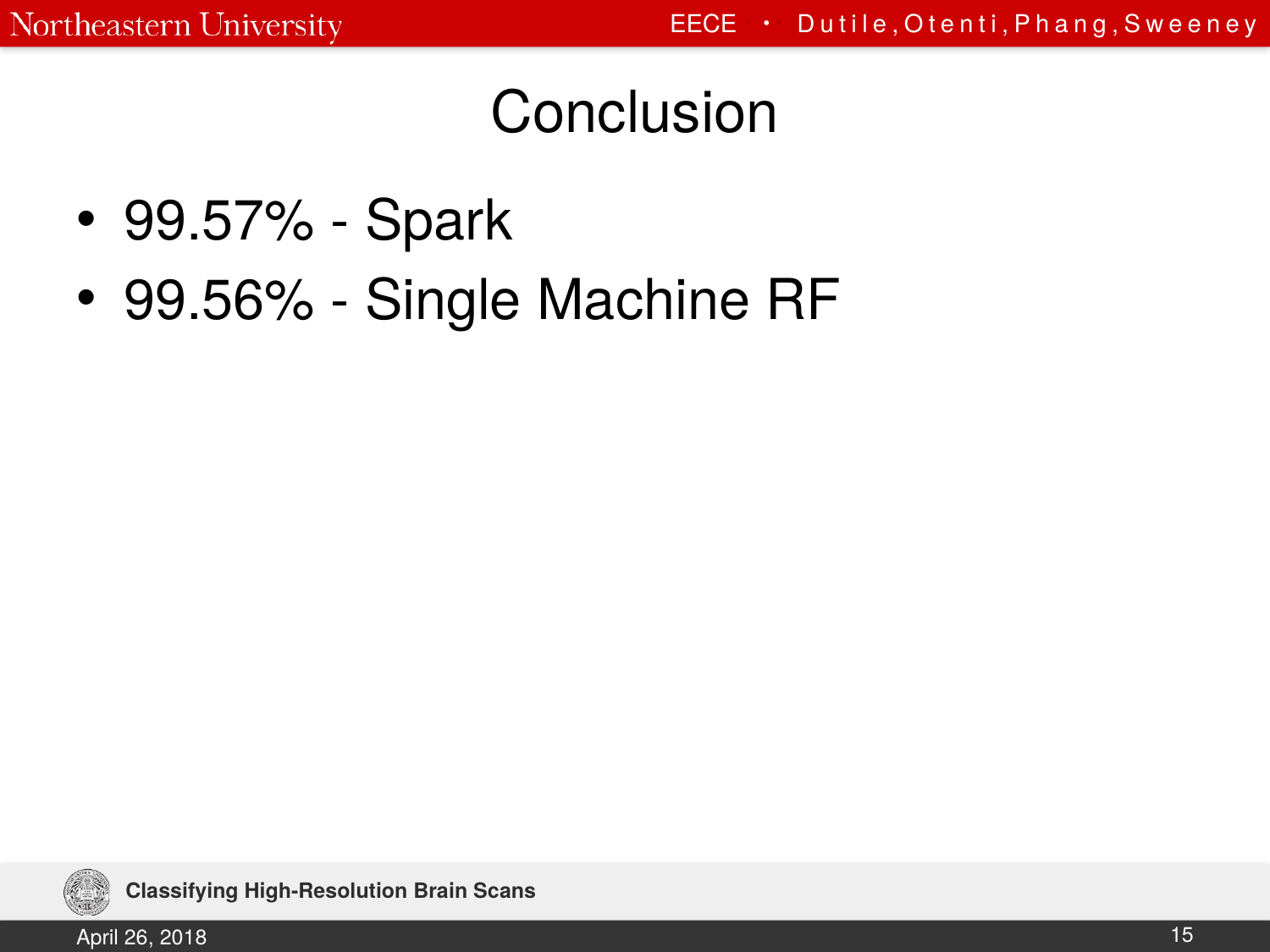

# Conclusion
99.57% - Spark
99.56% - Single Machine RF

Classifying High-Resolution Brain Scans
April 26, 2018
15